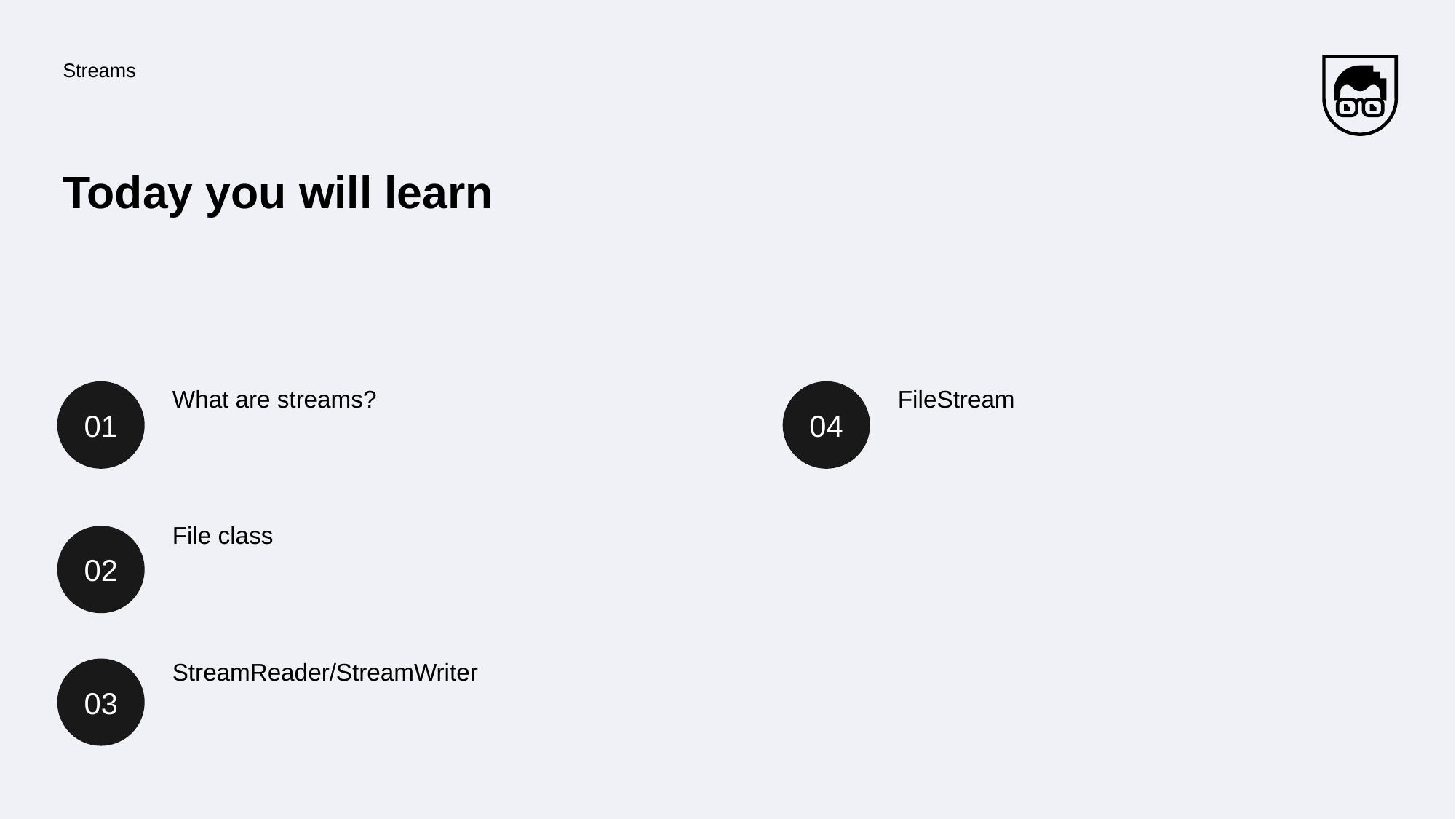

Streams
# Today you will learn

01
What are streams?

04
FileStream
File class

02
StreamReader/StreamWriter

03